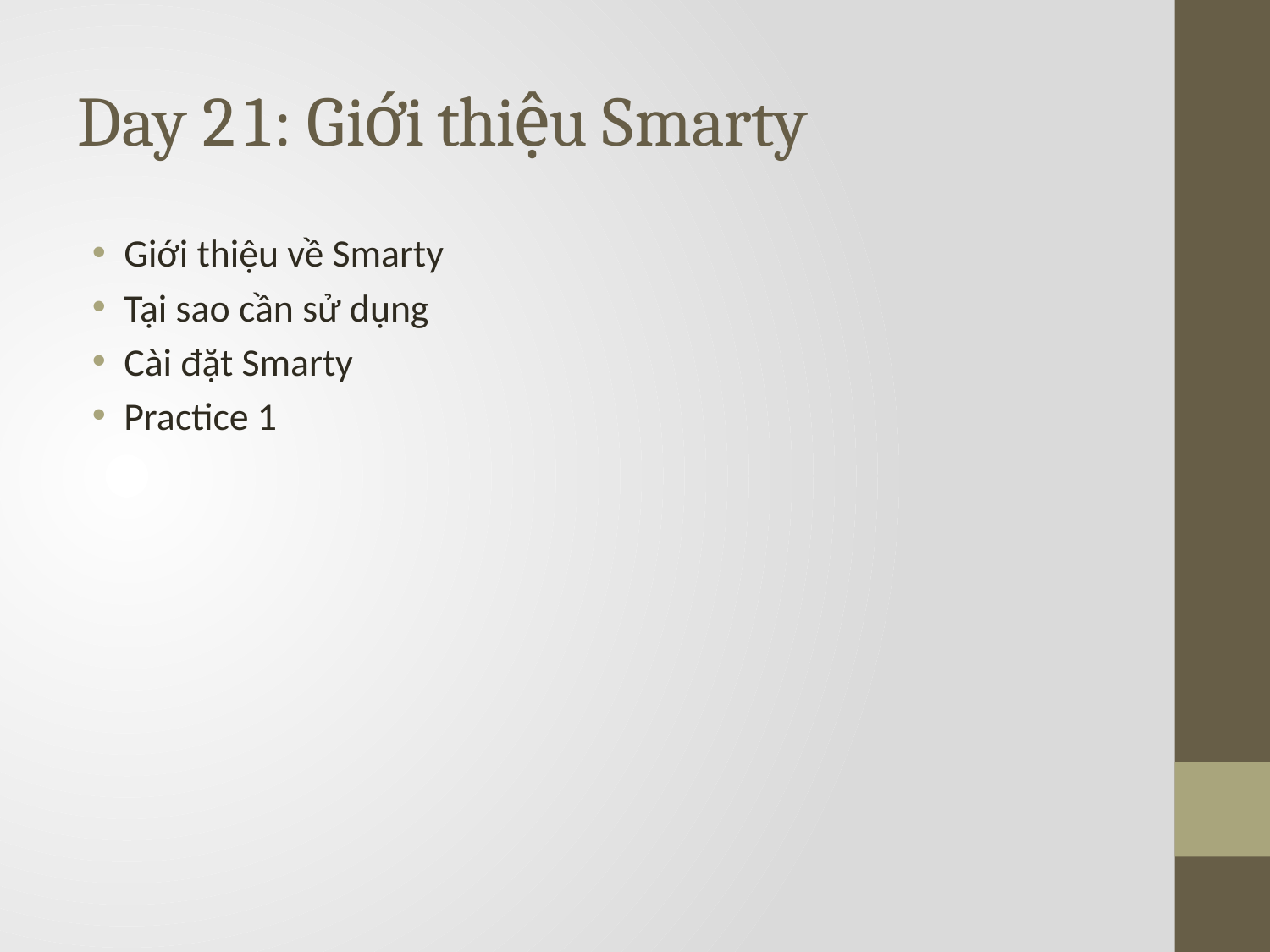

# Day 21: Giới thiệu Smarty
Giới thiệu về Smarty
Tại sao cần sử dụng
Cài đặt Smarty
Practice 1